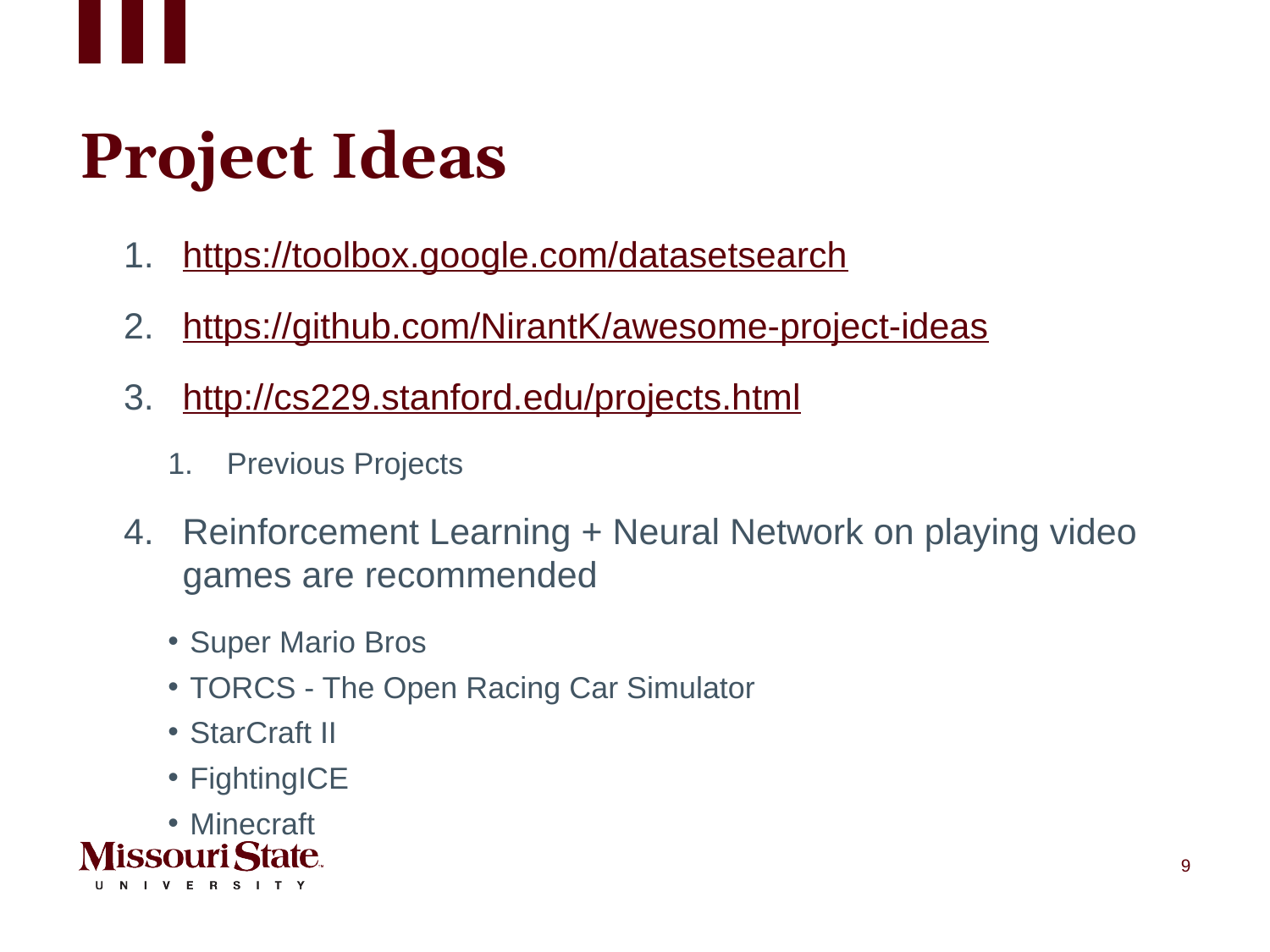

# Project Ideas
https://toolbox.google.com/datasetsearch
https://github.com/NirantK/awesome-project-ideas
http://cs229.stanford.edu/projects.html
Previous Projects
Reinforcement Learning + Neural Network on playing video games are recommended
Super Mario Bros
TORCS - The Open Racing Car Simulator
StarCraft II
FightingICE
Minecraft

9